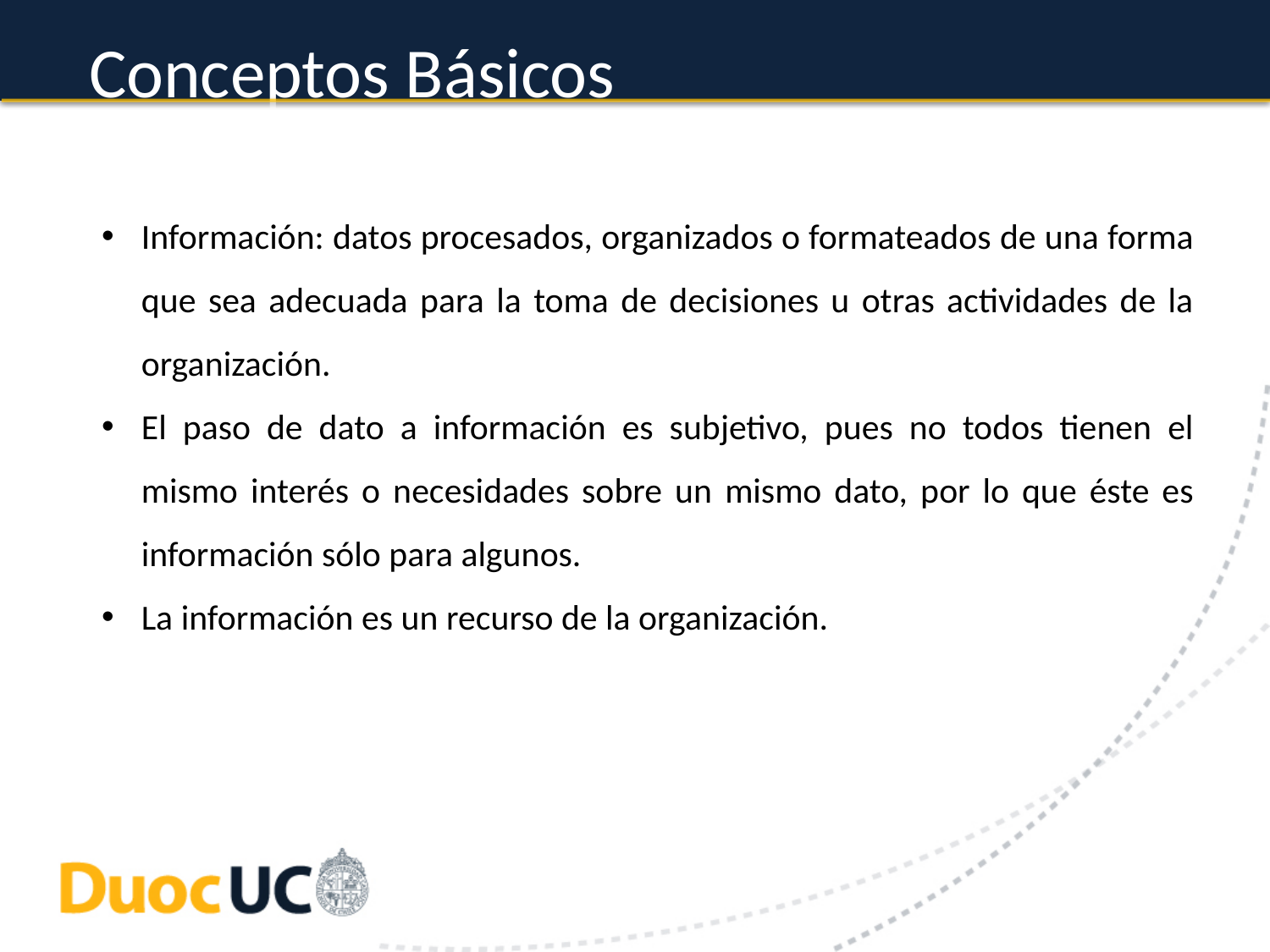

# Conceptos Básicos
Información: datos procesados, organizados o formateados de una forma que sea adecuada para la toma de decisiones u otras actividades de la organización.
El paso de dato a información es subjetivo, pues no todos tienen el mismo interés o necesidades sobre un mismo dato, por lo que éste es información sólo para algunos.
La información es un recurso de la organización.